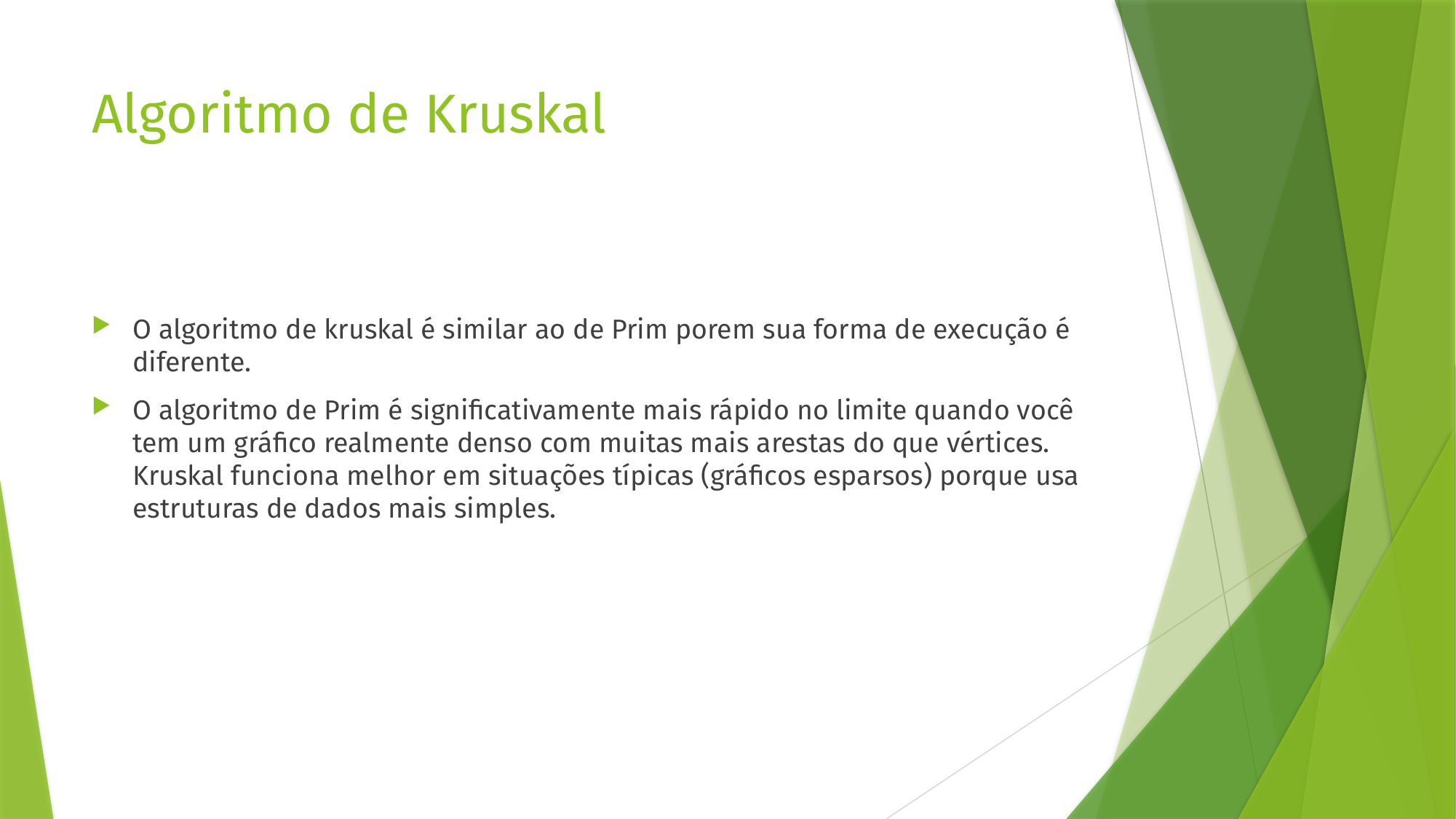

# Algoritmo de Kruskal

O algoritmo de kruskal é similar ao de Prim porem sua forma de execução é diferente.
O algoritmo de Prim é significativamente mais rápido no limite quando você tem um gráfico realmente denso com muitas mais arestas do que vértices. Kruskal funciona melhor em situações típicas (gráficos esparsos) porque usa estruturas de dados mais simples.